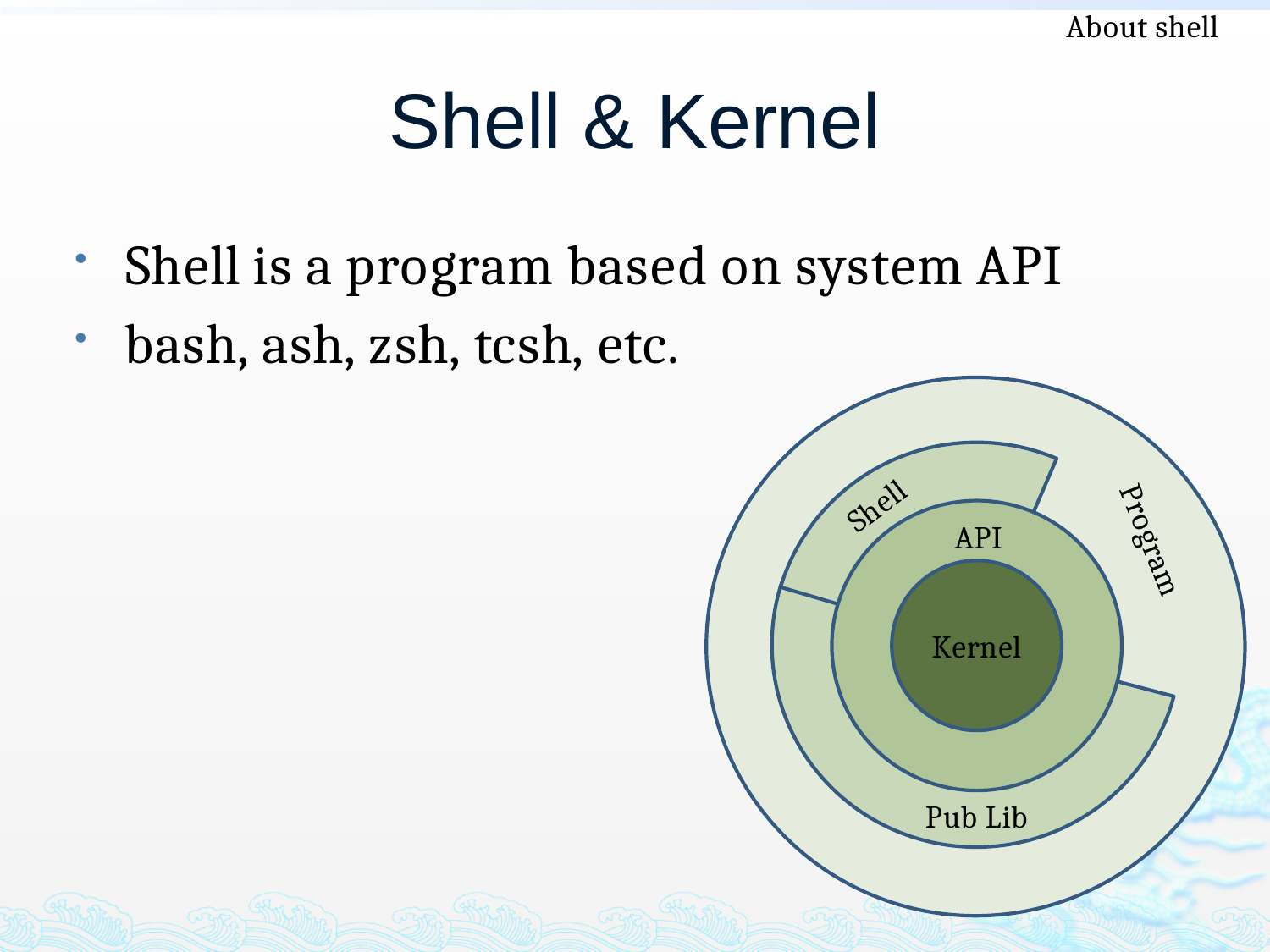

About shell
# Shell & Kernel
Shell is a program based on system API
bash, ash, zsh, tcsh, etc.
Kernel

Shell
Kernel
API
Program
Kernel
Pub Lib